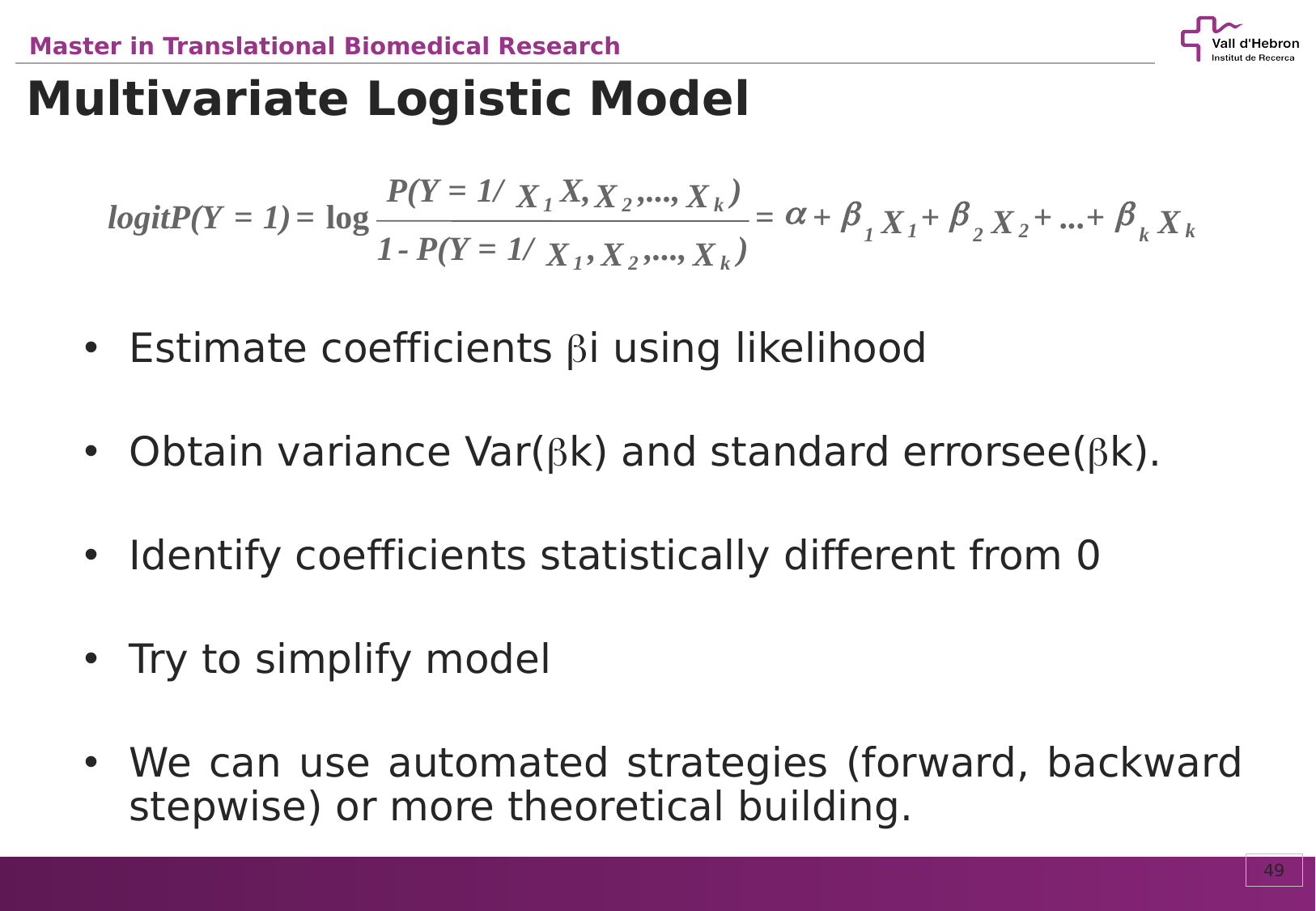

Multivariate Logistic Model
P(Y
=
1/
X,
,...,
)
X
X
X
α
1
2
k
β
β
β
logitP(Y
=
1)
=
log
=
+
+
+
...+
X
X
X
1
2
k

1
2
k
1
-
P(Y
=
1/
,
,...,
)
X
X
X
1
2
k
Estimate coefficients βi using likelihood

Obtain variance Var(βk) and standard errorsee(βk).

Identify coefficients statistically different from 0

Try to simplify model

We can use automated strategies (forward, backward stepwise) or more theoretical building.